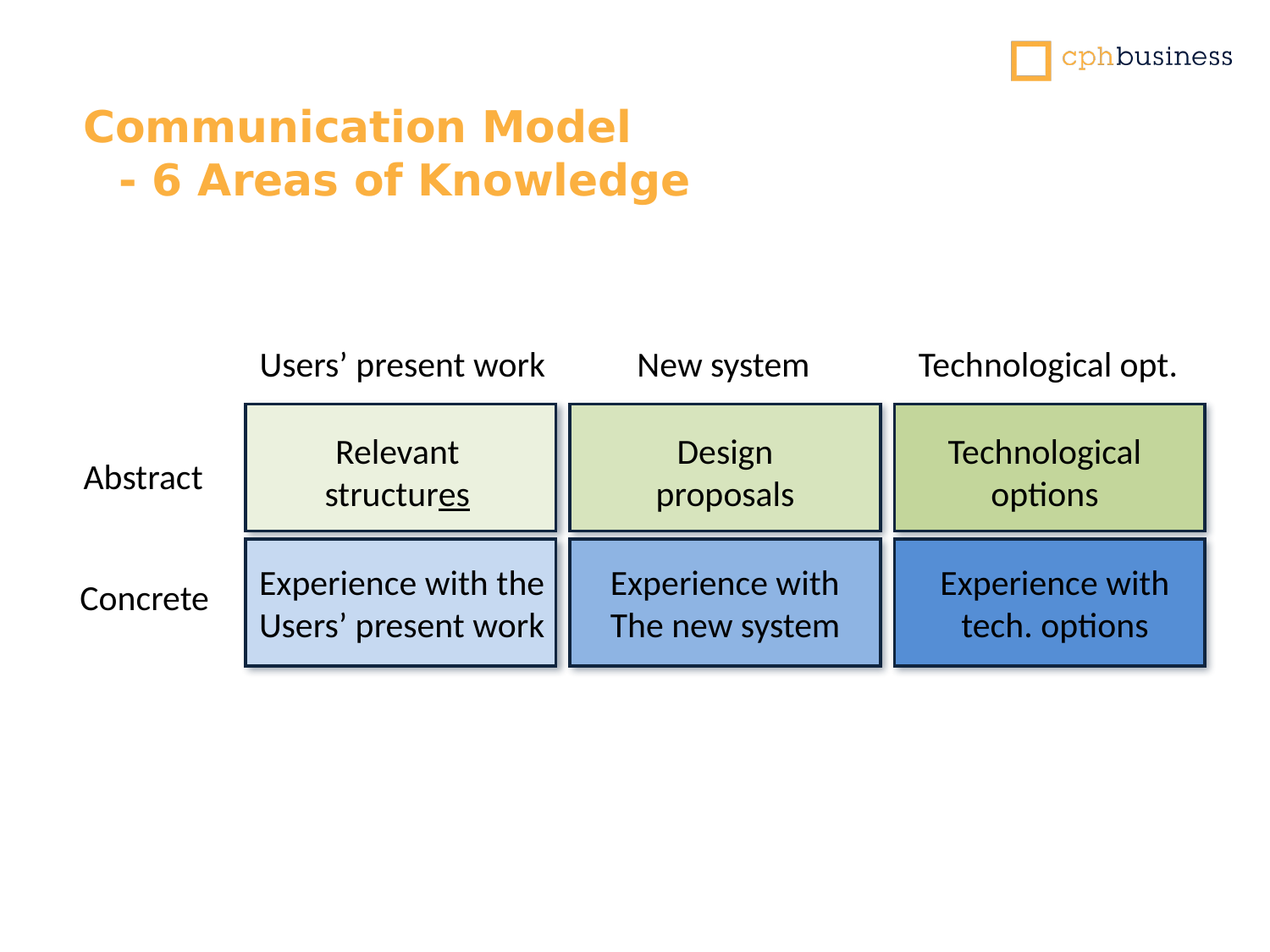

Communication Model
- 6 Areas of Knowledge
Users’ present work
New system
Technological opt.

Relevant
structures
Design
proposals
Technological
options

Experience with the
Users’ present work
Experience with
The new system
Experience with tech. options
Abstract
Concrete